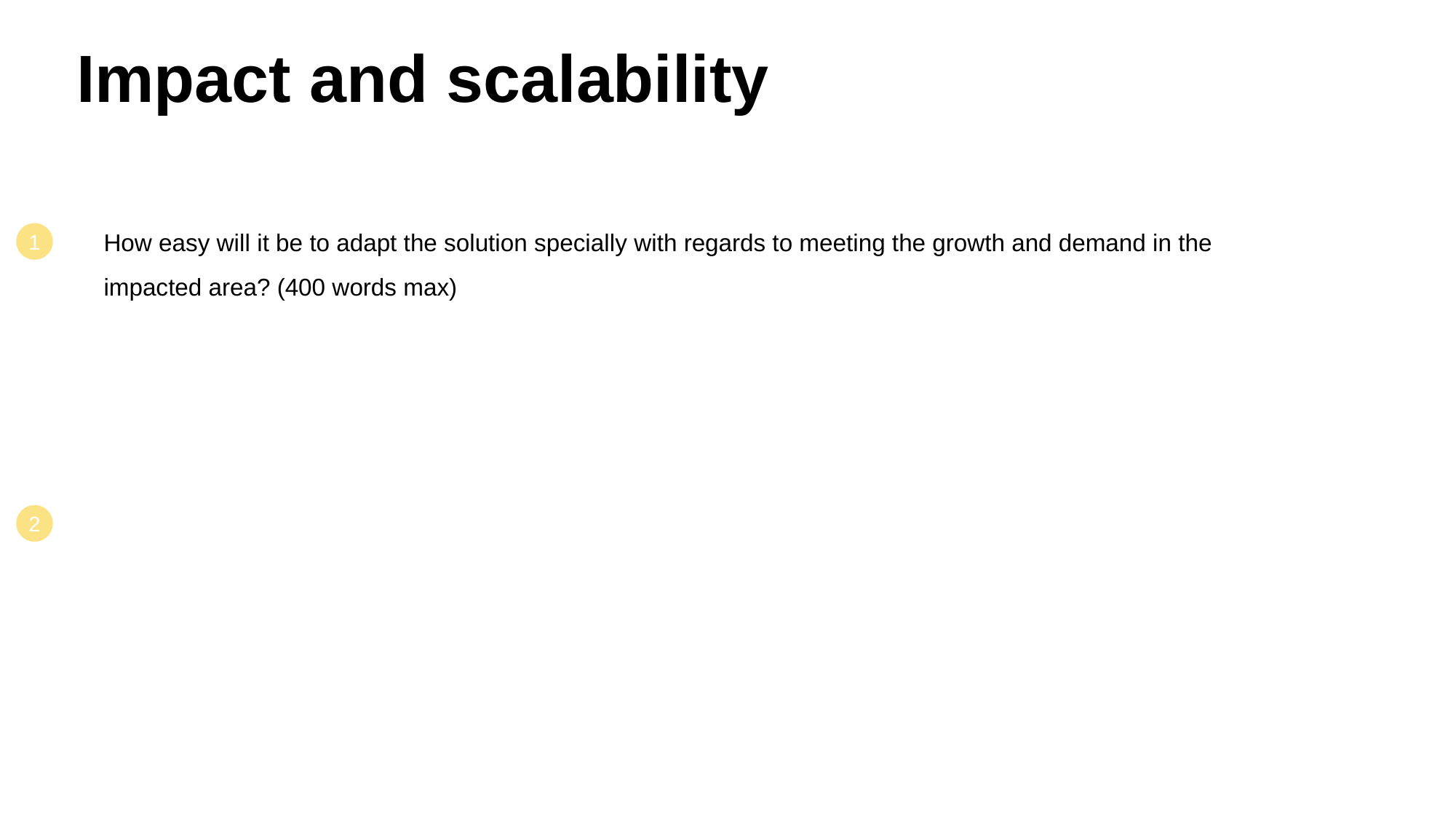

# Impact and scalability
How easy will it be to adapt the solution specially with regards to meeting the growth and demand in the
impacted area? (400 words max)

1
2